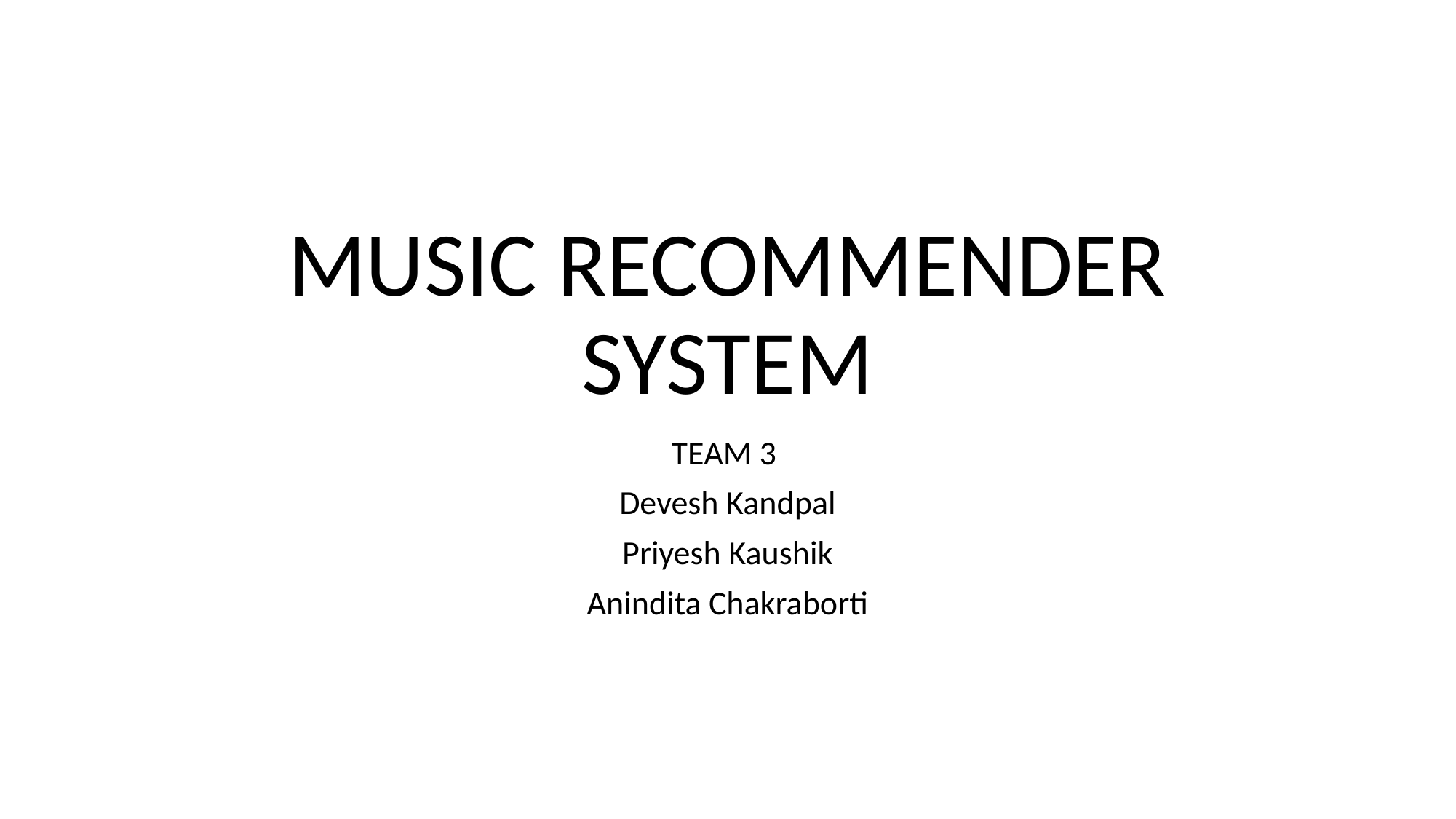

# MUSIC RECOMMENDER SYSTEM
TEAM 3
Devesh Kandpal
Priyesh Kaushik
Anindita Chakraborti